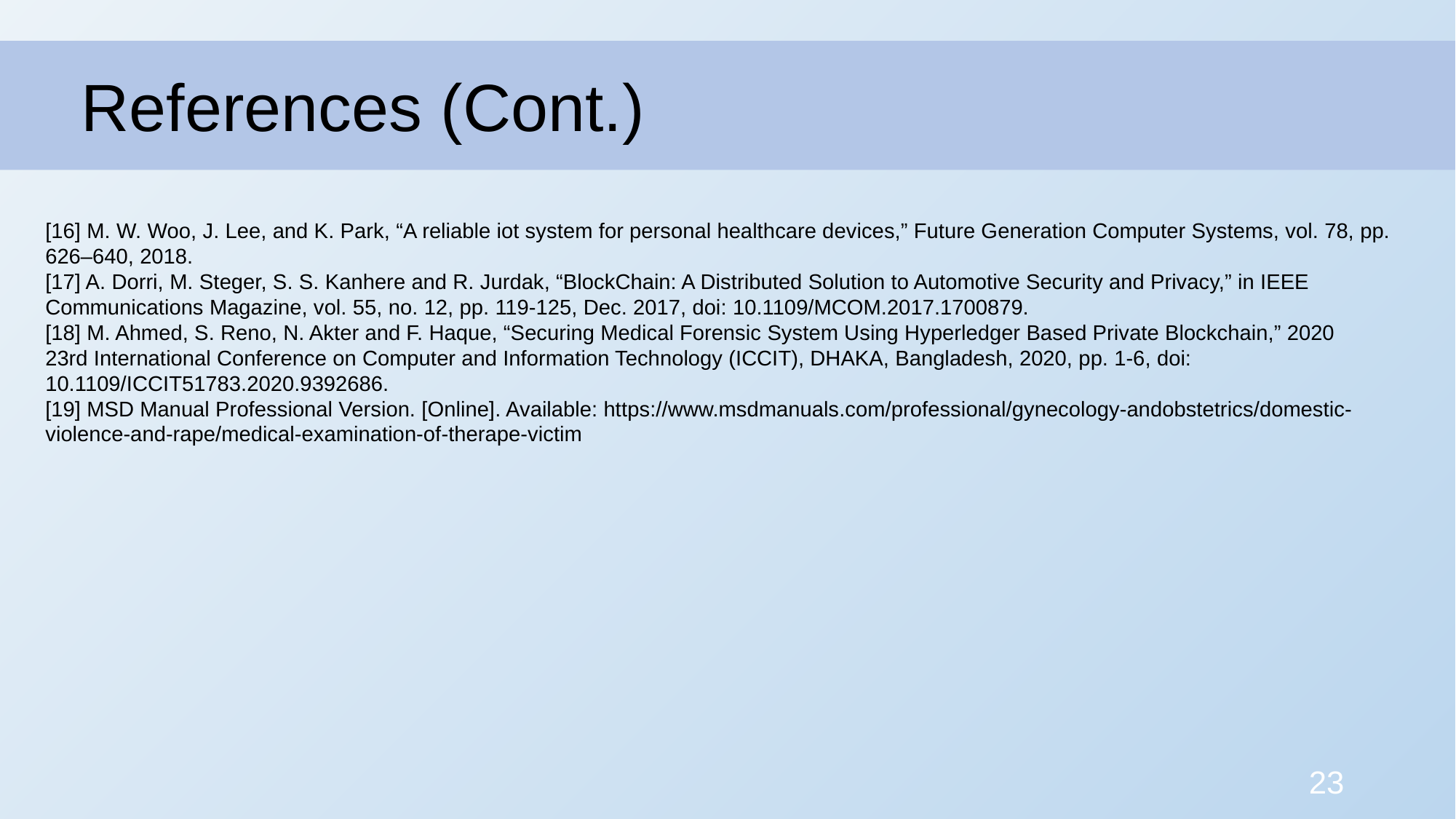

References (Cont.)
[16] M. W. Woo, J. Lee, and K. Park, “A reliable iot system for personal healthcare devices,” Future Generation Computer Systems, vol. 78, pp.
626–640, 2018.
[17] A. Dorri, M. Steger, S. S. Kanhere and R. Jurdak, “BlockChain: A Distributed Solution to Automotive Security and Privacy,” in IEEE
Communications Magazine, vol. 55, no. 12, pp. 119-125, Dec. 2017, doi: 10.1109/MCOM.2017.1700879.
[18] M. Ahmed, S. Reno, N. Akter and F. Haque, “Securing Medical Forensic System Using Hyperledger Based Private Blockchain,” 2020
23rd International Conference on Computer and Information Technology (ICCIT), DHAKA, Bangladesh, 2020, pp. 1-6, doi: 10.1109/ICCIT51783.2020.9392686.
[19] MSD Manual Professional Version. [Online]. Available: https://www.msdmanuals.com/professional/gynecology-andobstetrics/domestic-violence-and-rape/medical-examination-of-therape-victim
23